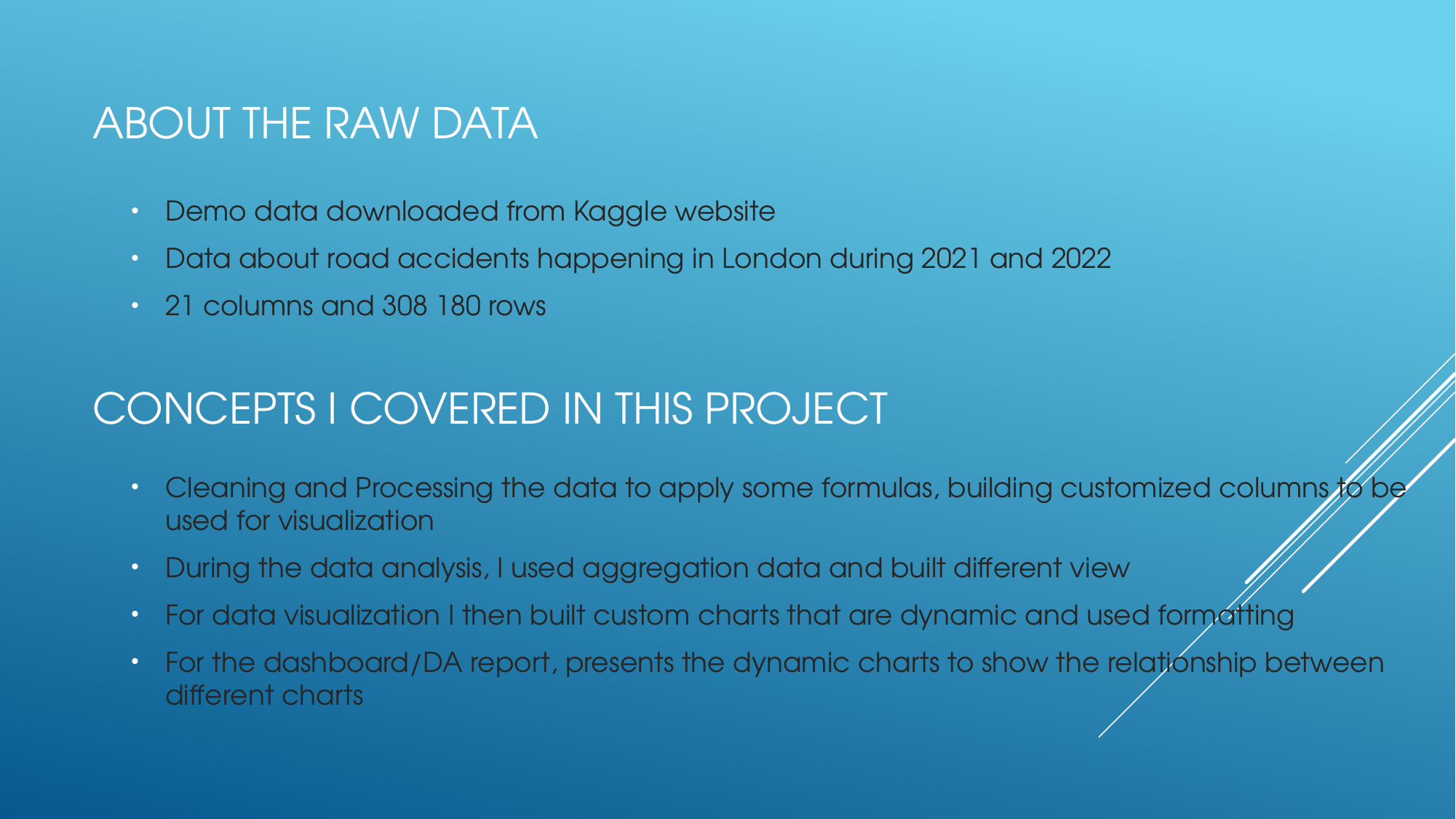

# About the raw data
Demo data downloaded from Kaggle website
Data about road accidents happening in London during 2021 and 2022
21 columns and 308 180 rows
Concepts I covered in this project
Cleaning and Processing the data to apply some formulas, building customized columns to be used for visualization
During the data analysis, I used aggregation data and built different view
For data visualization I then built custom charts that are dynamic and used formatting
For the dashboard/DA report, presents the dynamic charts to show the relationship between different charts